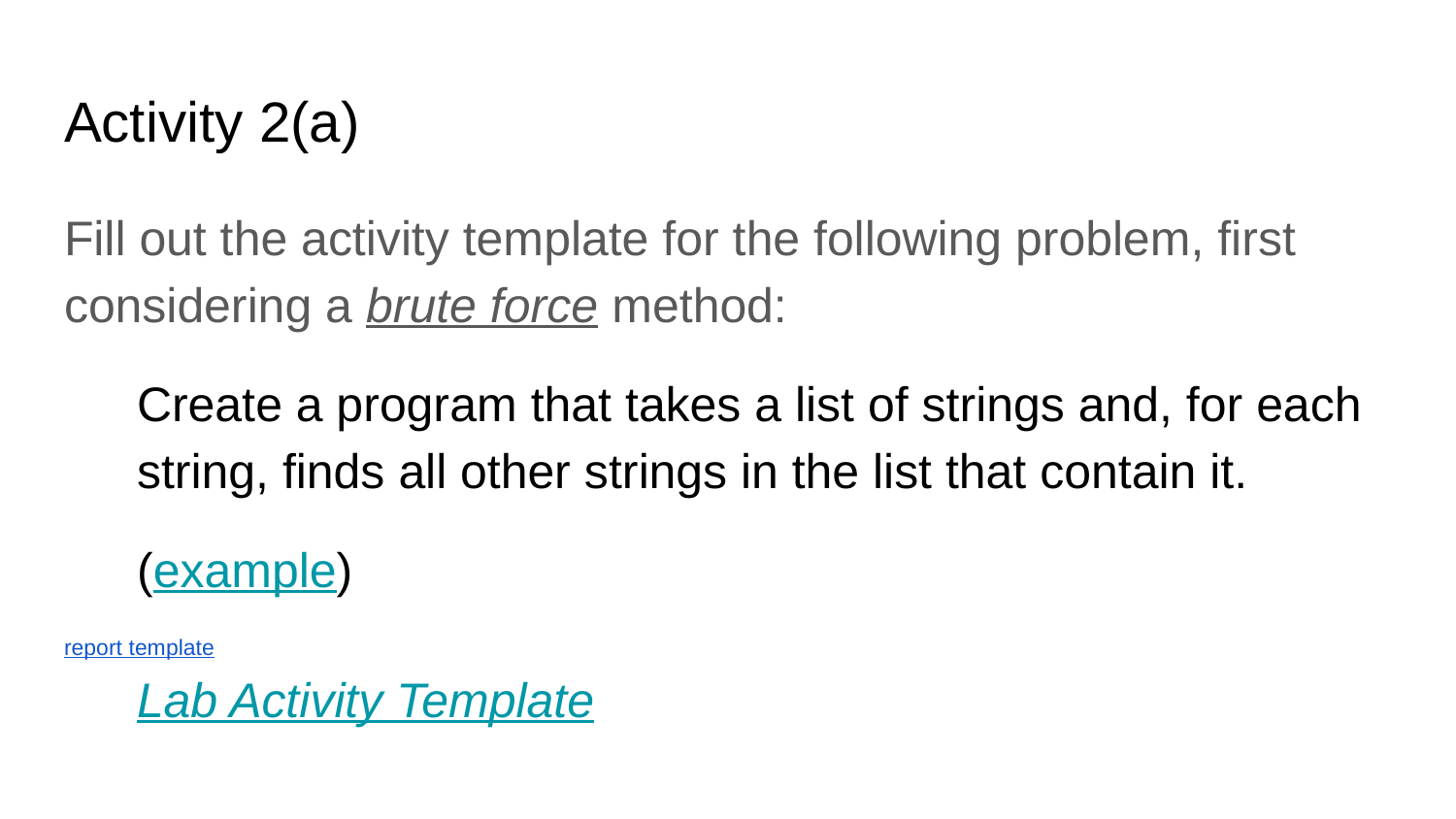

# Activity 2(a)
Fill out the activity template for the following problem, first considering a brute force method:
Create a program that takes a list of strings and, for each string, finds all other strings in the list that contain it.
(example)
report template
Lab Activity Template